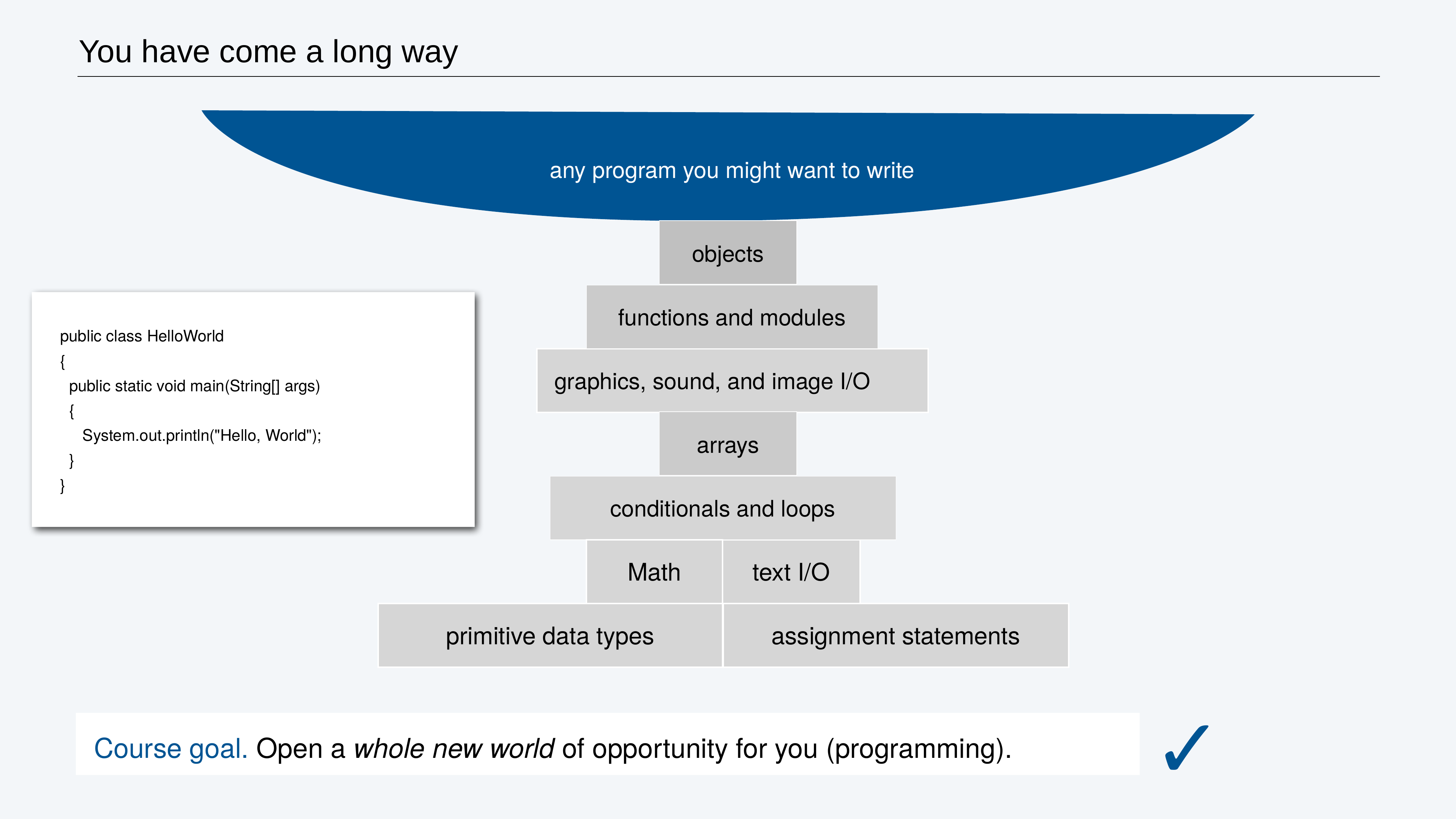

# You have come a long way

any program you might want to write

objects

functions and modules
public class HelloWorld
{
  public static void main(String[] args)
  {
     System.out.println("Hello, World");
  }
}

graphics, sound, and image I/O

arrays

conditionals and loops

Math

text I/O

primitive data types

assignment statements
✓
Course goal. Open a whole new world of opportunity for you (programming).